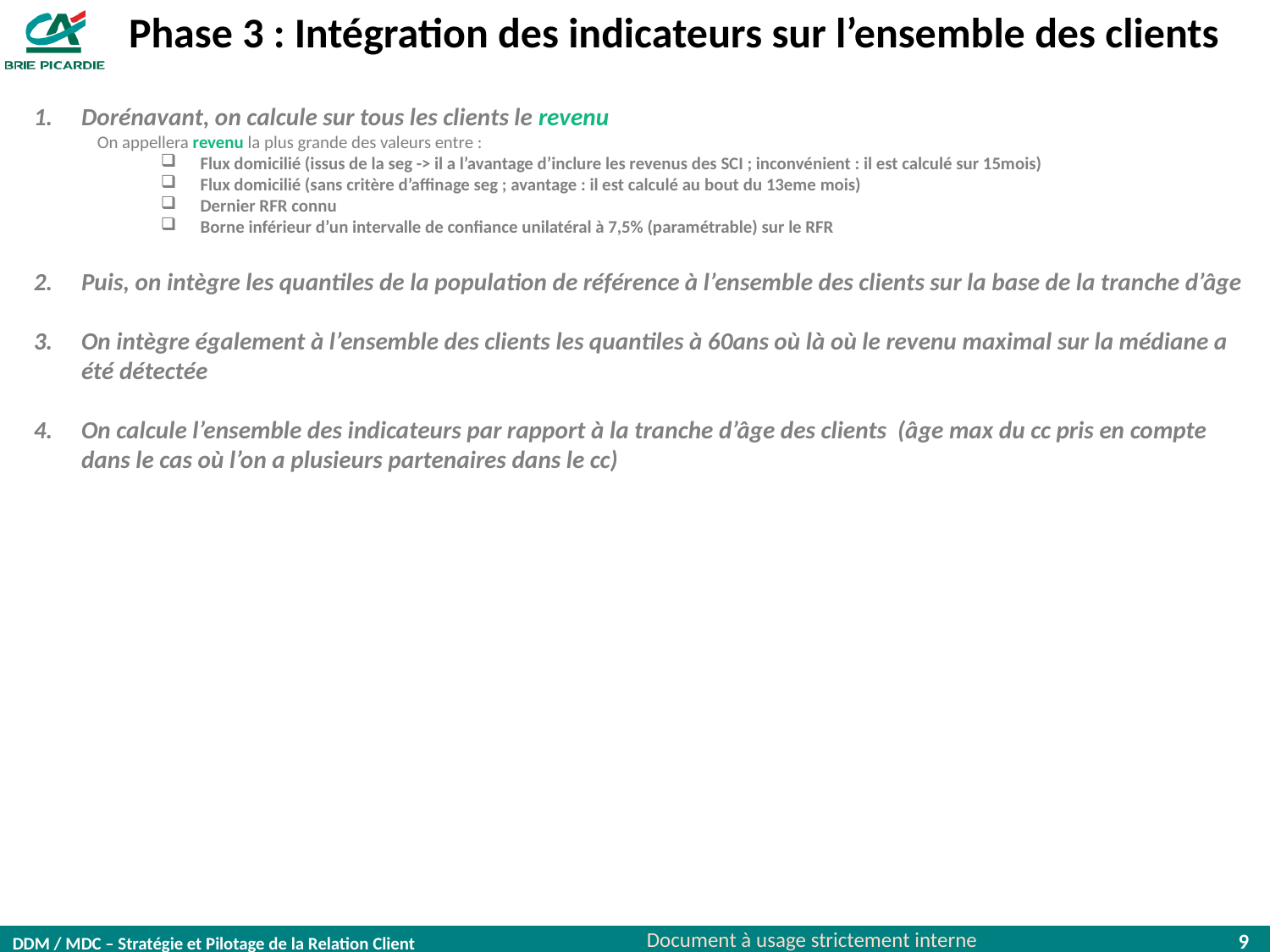

Phase 3 : Intégration des indicateurs sur l’ensemble des clients
Dorénavant, on calcule sur tous les clients le revenu
On appellera revenu la plus grande des valeurs entre :
Flux domicilié (issus de la seg -> il a l’avantage d’inclure les revenus des SCI ; inconvénient : il est calculé sur 15mois)
Flux domicilié (sans critère d’affinage seg ; avantage : il est calculé au bout du 13eme mois)
Dernier RFR connu
Borne inférieur d’un intervalle de confiance unilatéral à 7,5% (paramétrable) sur le RFR

Puis, on intègre les quantiles de la population de référence à l’ensemble des clients sur la base de la tranche d’âge

On intègre également à l’ensemble des clients les quantiles à 60ans où là où le revenu maximal sur la médiane a été détectée

On calcule l’ensemble des indicateurs par rapport à la tranche d’âge des clients  (âge max du cc pris en compte dans le cas où l’on a plusieurs partenaires dans le cc)

9